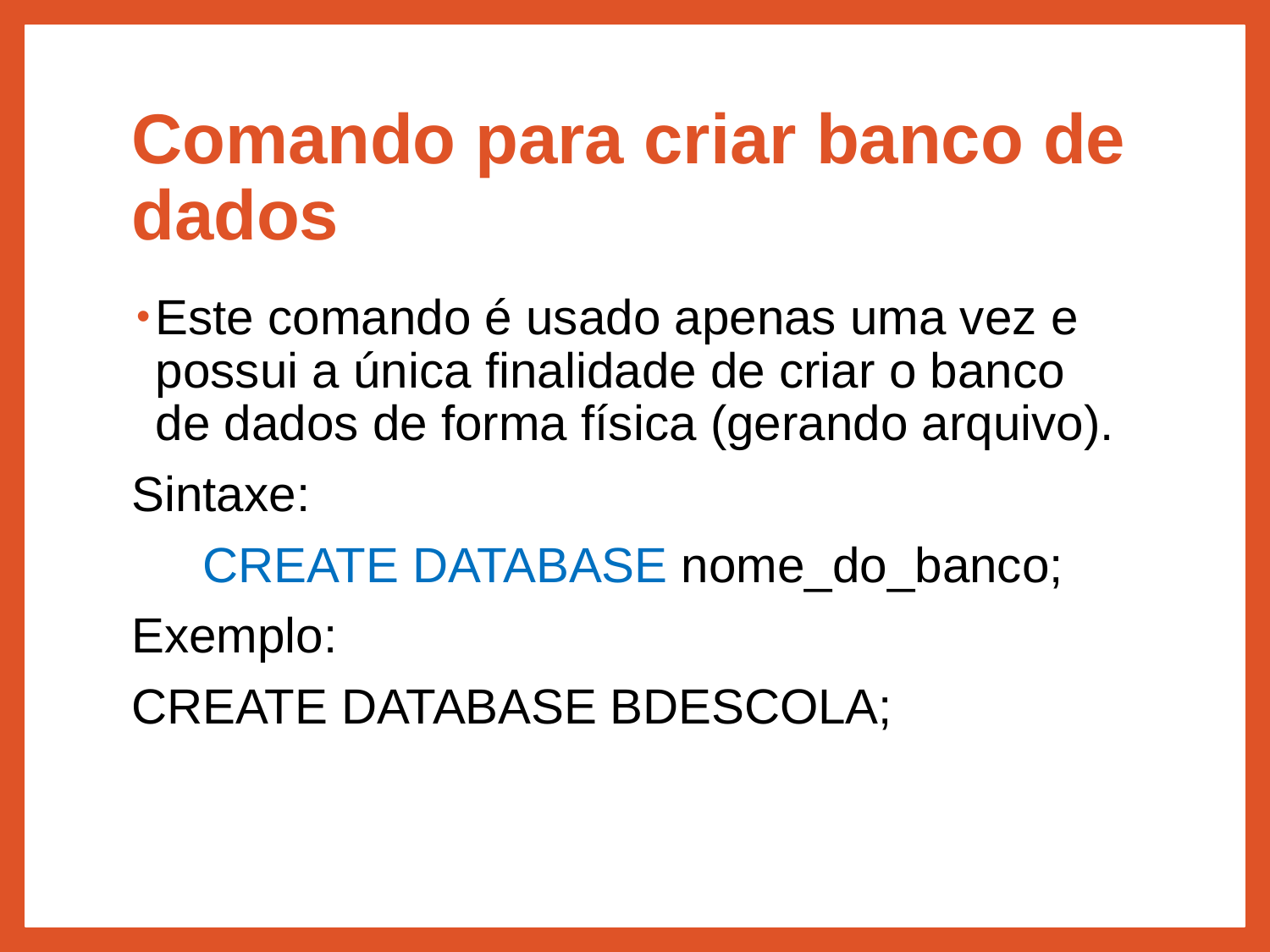

# Comando para criar banco de dados
Este comando é usado apenas uma vez e possui a única finalidade de criar o banco de dados de forma física (gerando arquivo).
Sintaxe:
CREATE DATABASE nome_do_banco;
Exemplo:
CREATE DATABASE BDESCOLA;